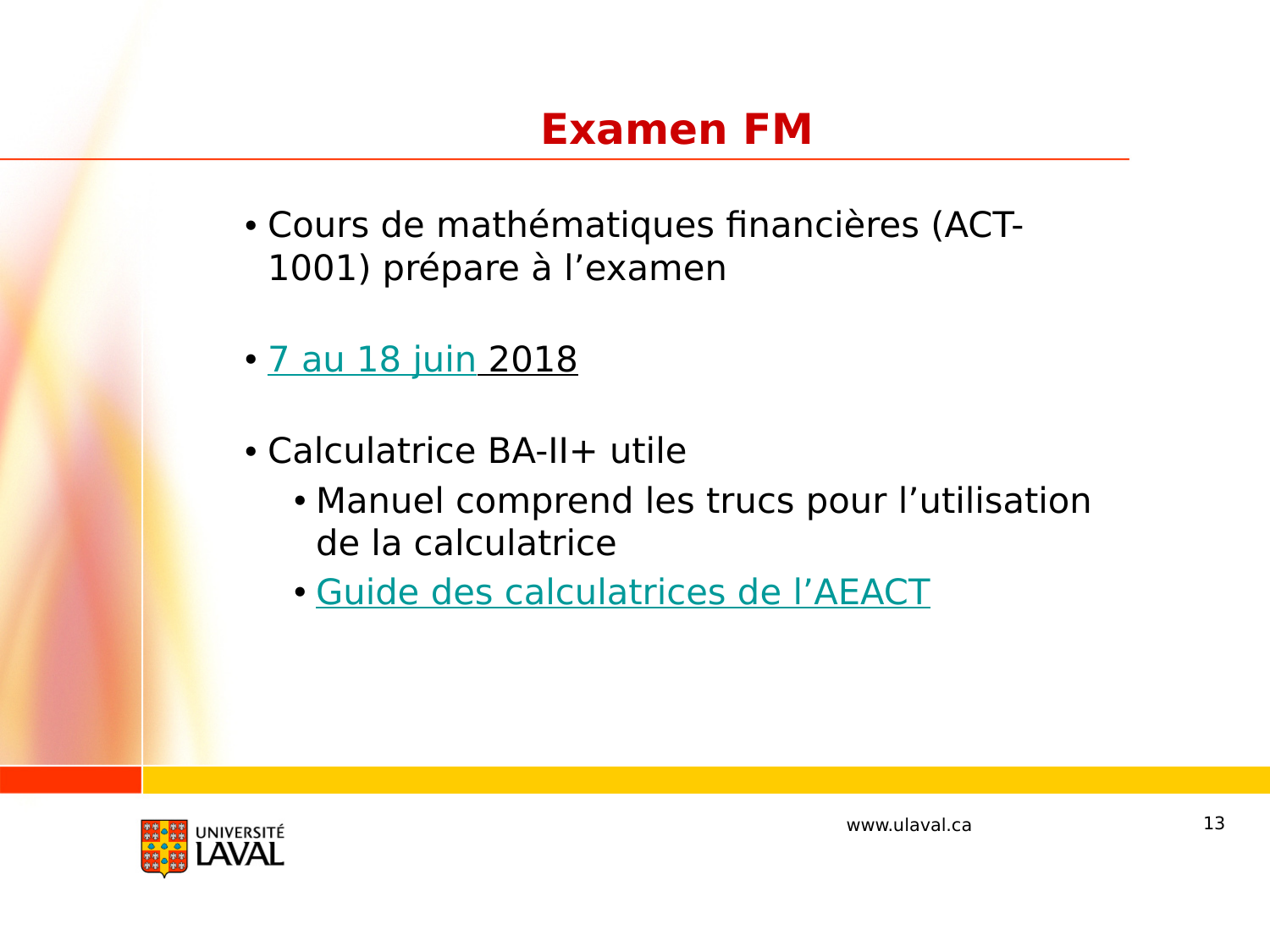

# Examen FM
Cours de mathématiques financières (ACT-1001) prépare à l’examen
7 au 18 juin 2018
Calculatrice BA-II+ utile
Manuel comprend les trucs pour l’utilisation de la calculatrice
Guide des calculatrices de l’AEACT

13